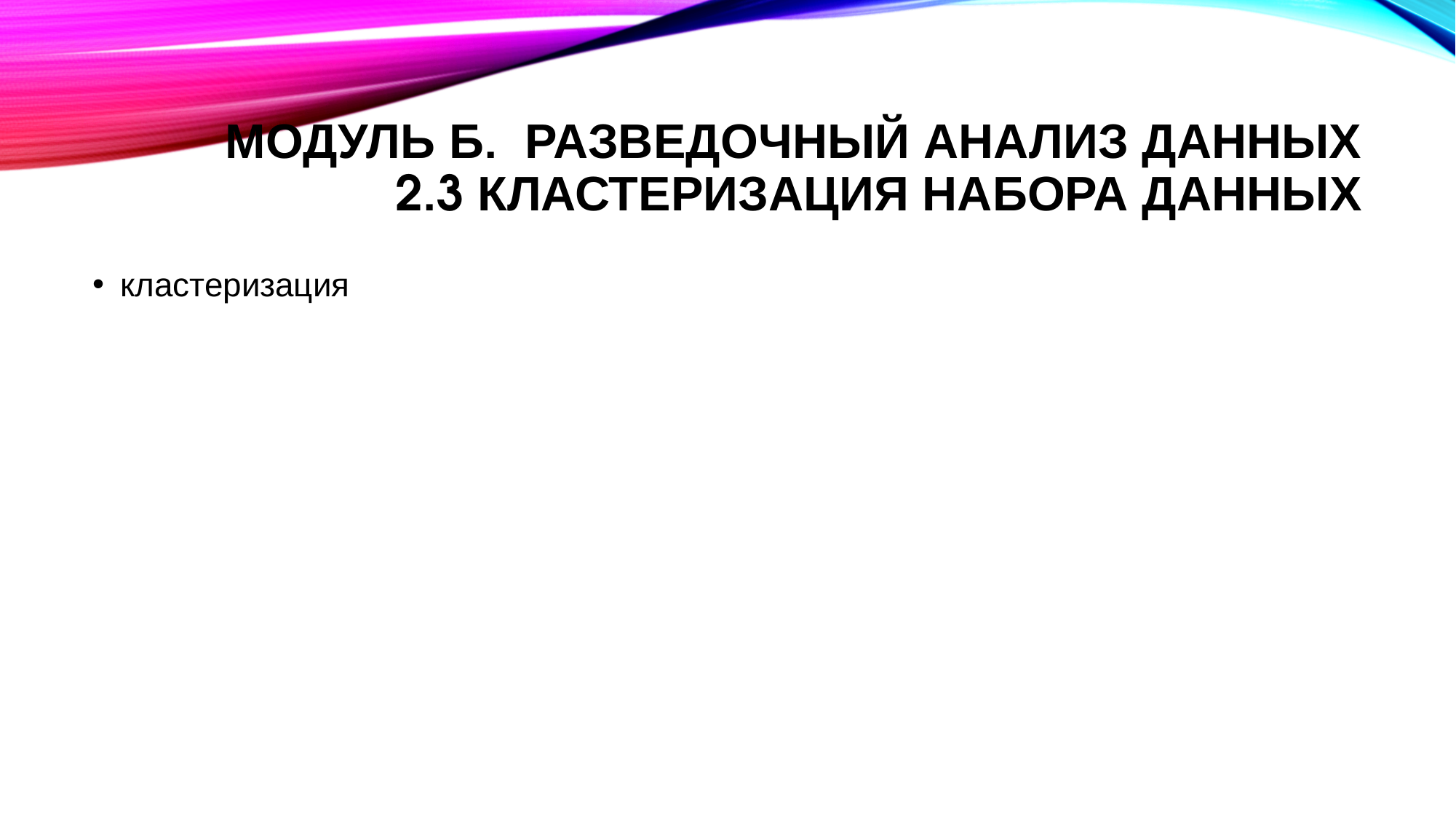

# Модуль Б.  Разведочный анализ данных 2.3 Кластеризация набора данных
кластеризация